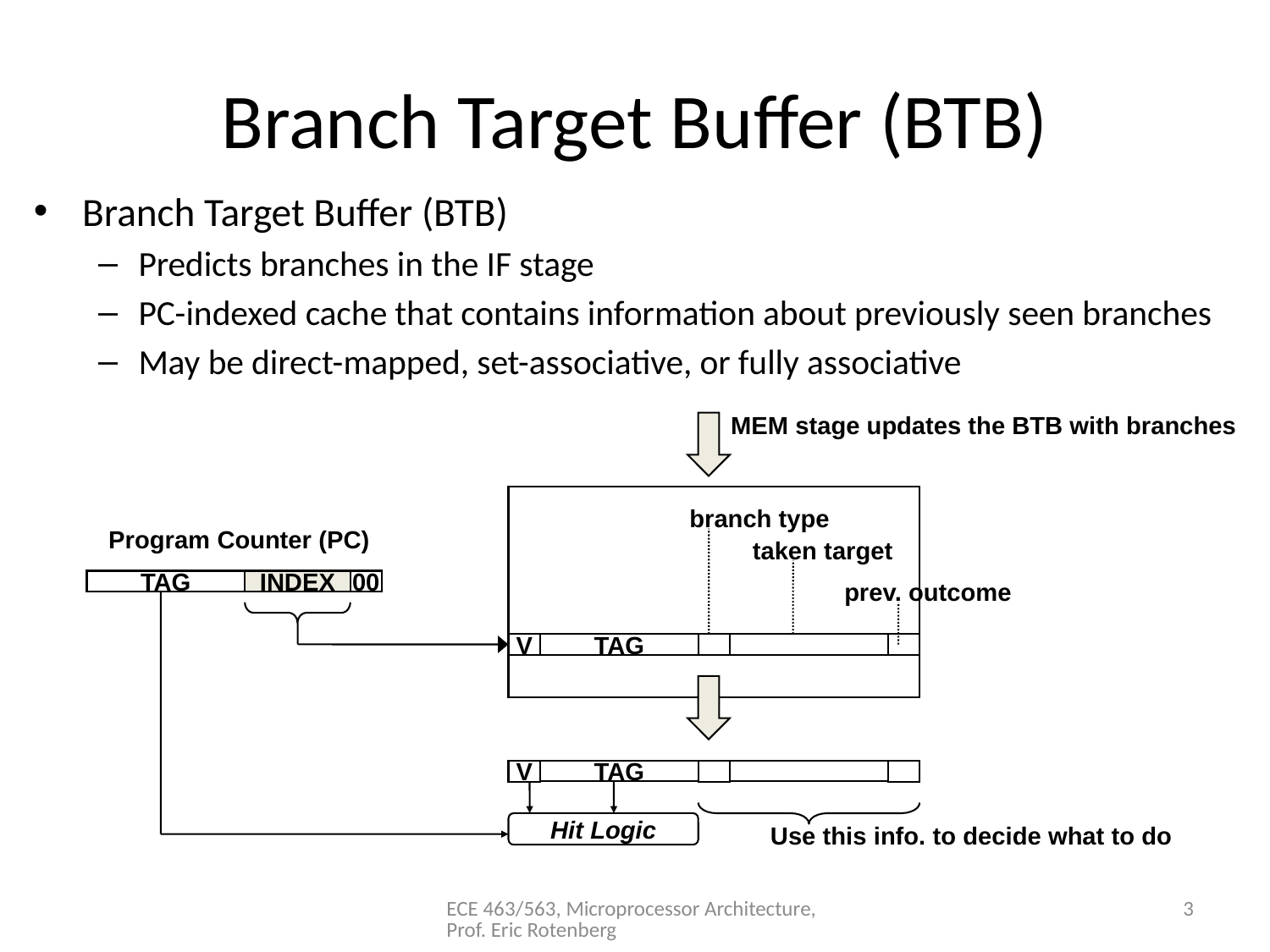

# Branch Target Buffer (BTB)
Branch Target Buffer (BTB)
Predicts branches in the IF stage
PC-indexed cache that contains information about previously seen branches
May be direct-mapped, set-associative, or fully associative
MEM stage updates the BTB with branches

branch type
Program Counter (PC)

taken target

00

prev. outcome
TAG
INDEX

V
TAG

V
TAG

Hit Logic
Use this info. to decide what to do

ECE 463/563, Microprocessor Architecture, Prof. Eric Rotenberg
3